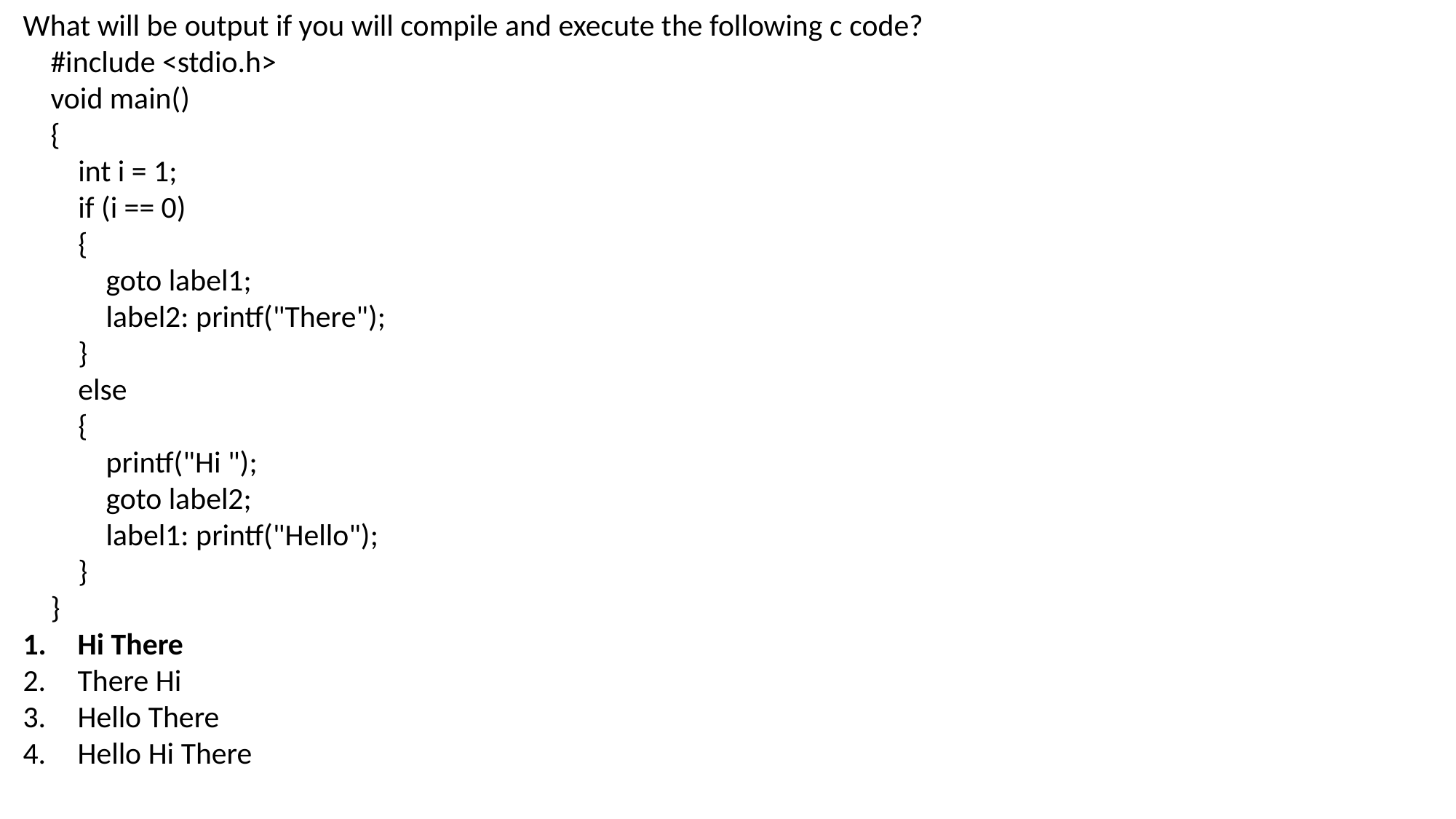

What will be output if you will compile and execute the following c code?
    #include <stdio.h>
    void main()
    {
        int i = 1;
        if (i == 0)
        {
            goto label1;
            label2: printf("There");
        }
        else
        {
            printf("Hi ");
            goto label2;
            label1: printf("Hello");
        }
    }
Hi There
There Hi
Hello There
Hello Hi There